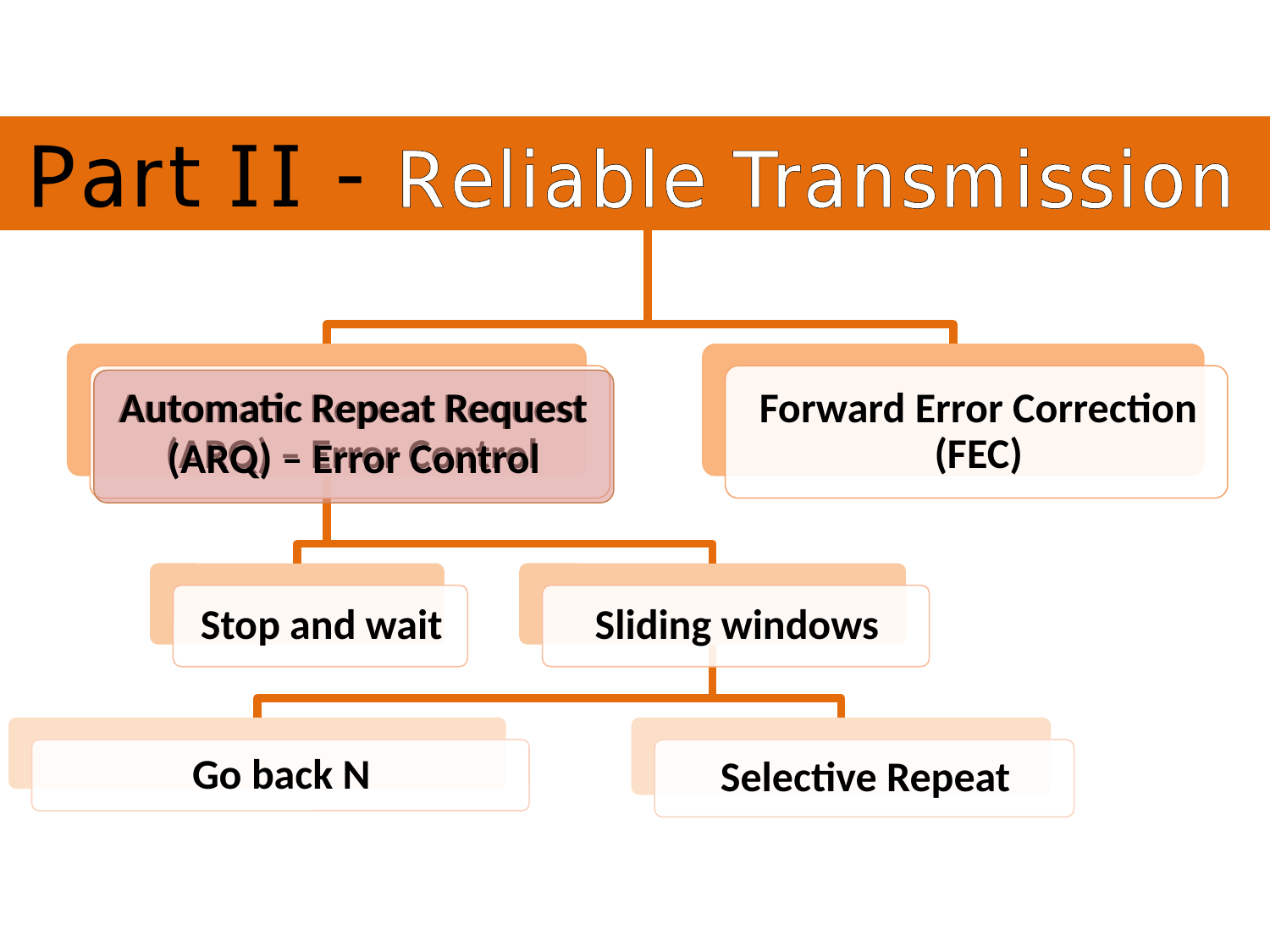

Part II - Reliable Transmission

Automatic Repeat Request (ARQ) – Error Control
Stop and wait
Sliding windows
Go back N
Selective Repeat
Forward Error Correction (FEC)
Automatic Repeat Request (ARQ) – Error Control